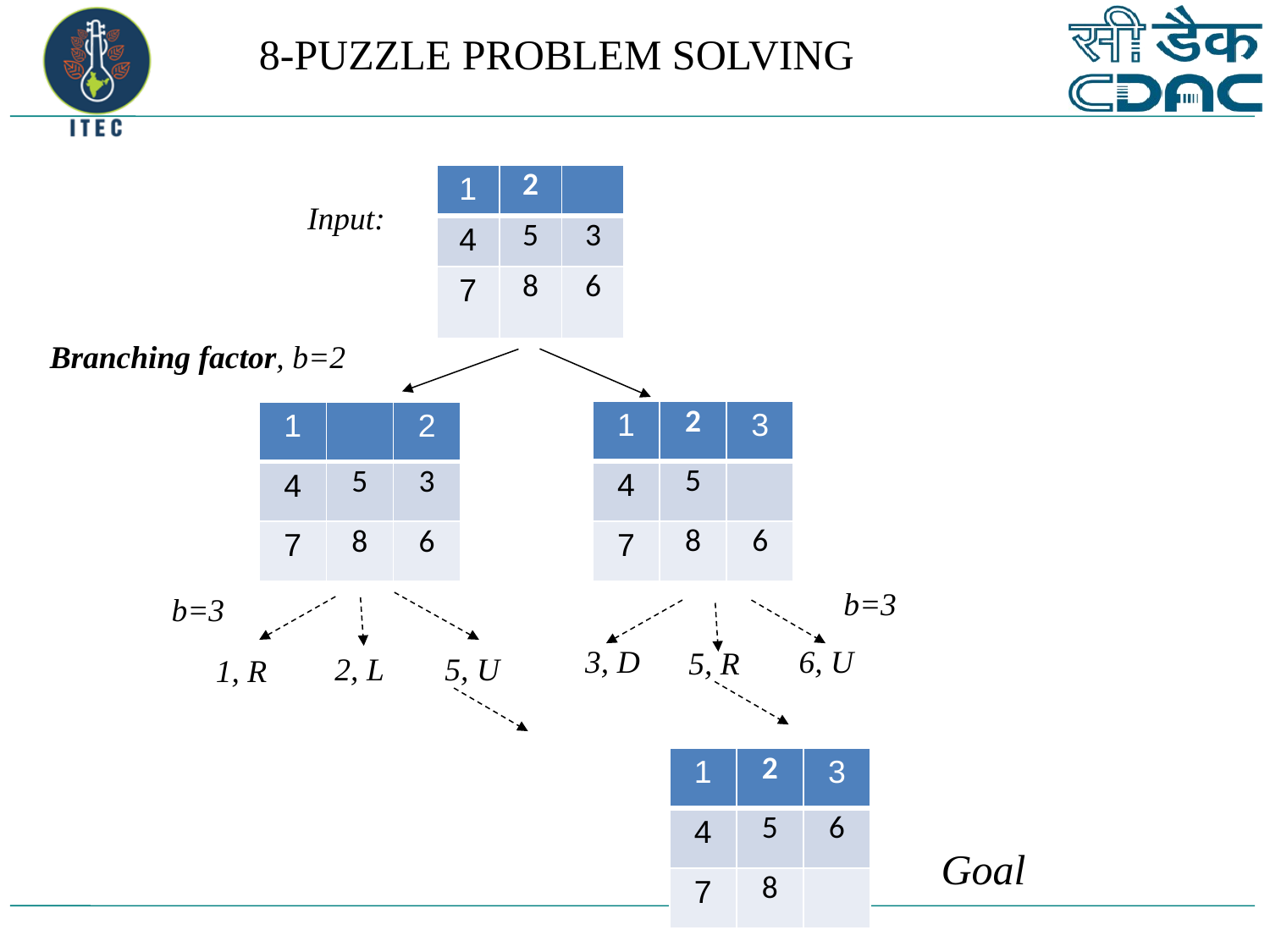

8-PUZZLE PROBLEM SOLVING
| 1 | 2 |  |
| --- | --- | --- |
| 4 | 5 | 3 |
| 7 | 8 | 6 |
Input:
Branching factor, b=2
| 1 | 2 | 3 |
| --- | --- | --- |
| 4 | 5 |  |
| 7 | 8 | 6 |
| 1 |  | 2 |
| --- | --- | --- |
| 4 | 5 | 3 |
| 7 | 8 | 6 |
b=3
b=3
3, D
6, U
5, R
5, U
2, L
1, R
| 1 | 2 | 3 |
| --- | --- | --- |
| 4 | 5 | 6 |
| 7 | 8 |  |
Goal